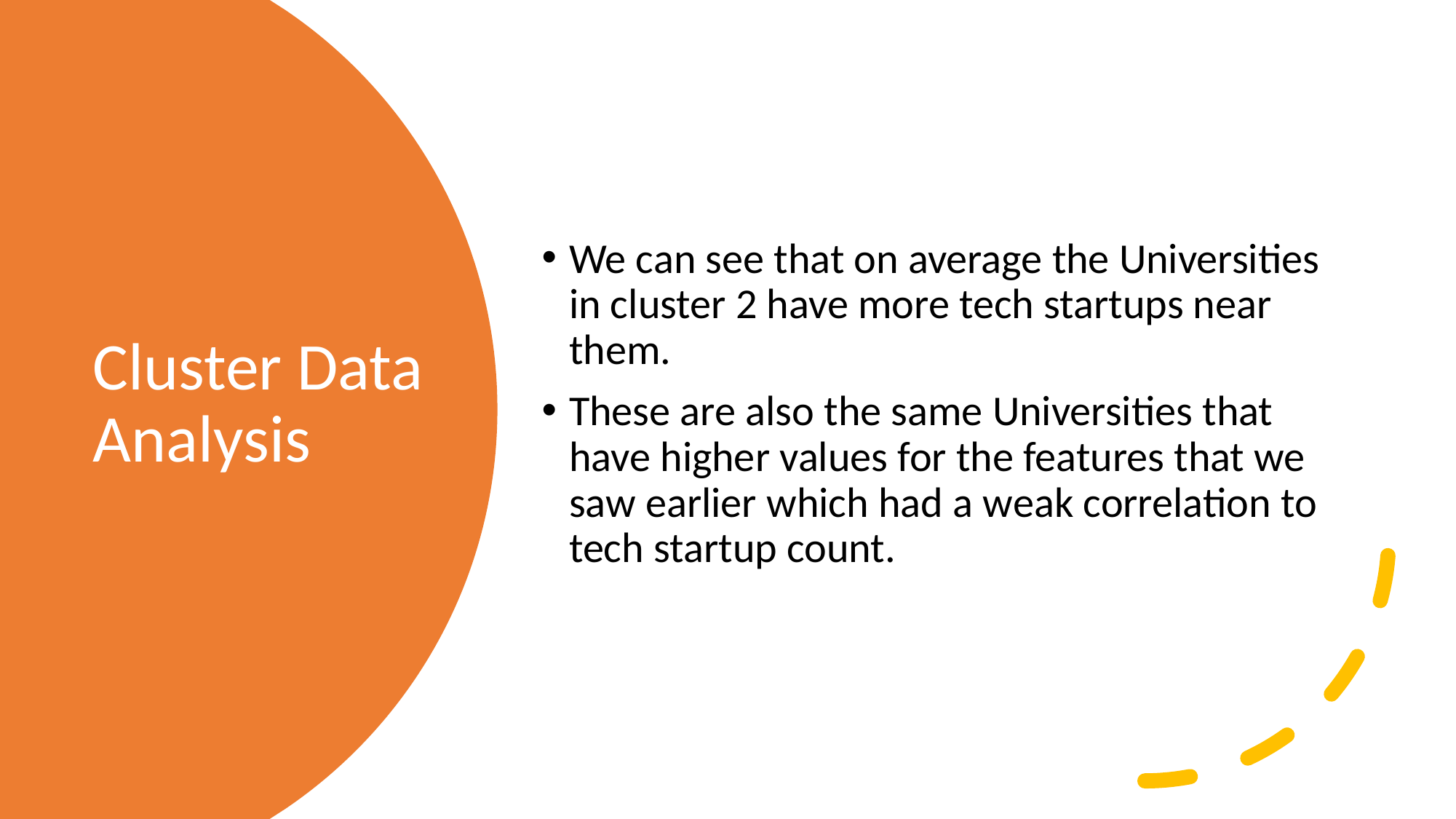

We can see that on average the Universities in cluster 2 have more tech startups near them.
These are also the same Universities that have higher values for the features that we saw earlier which had a weak correlation to tech startup count.
# Cluster Data Analysis